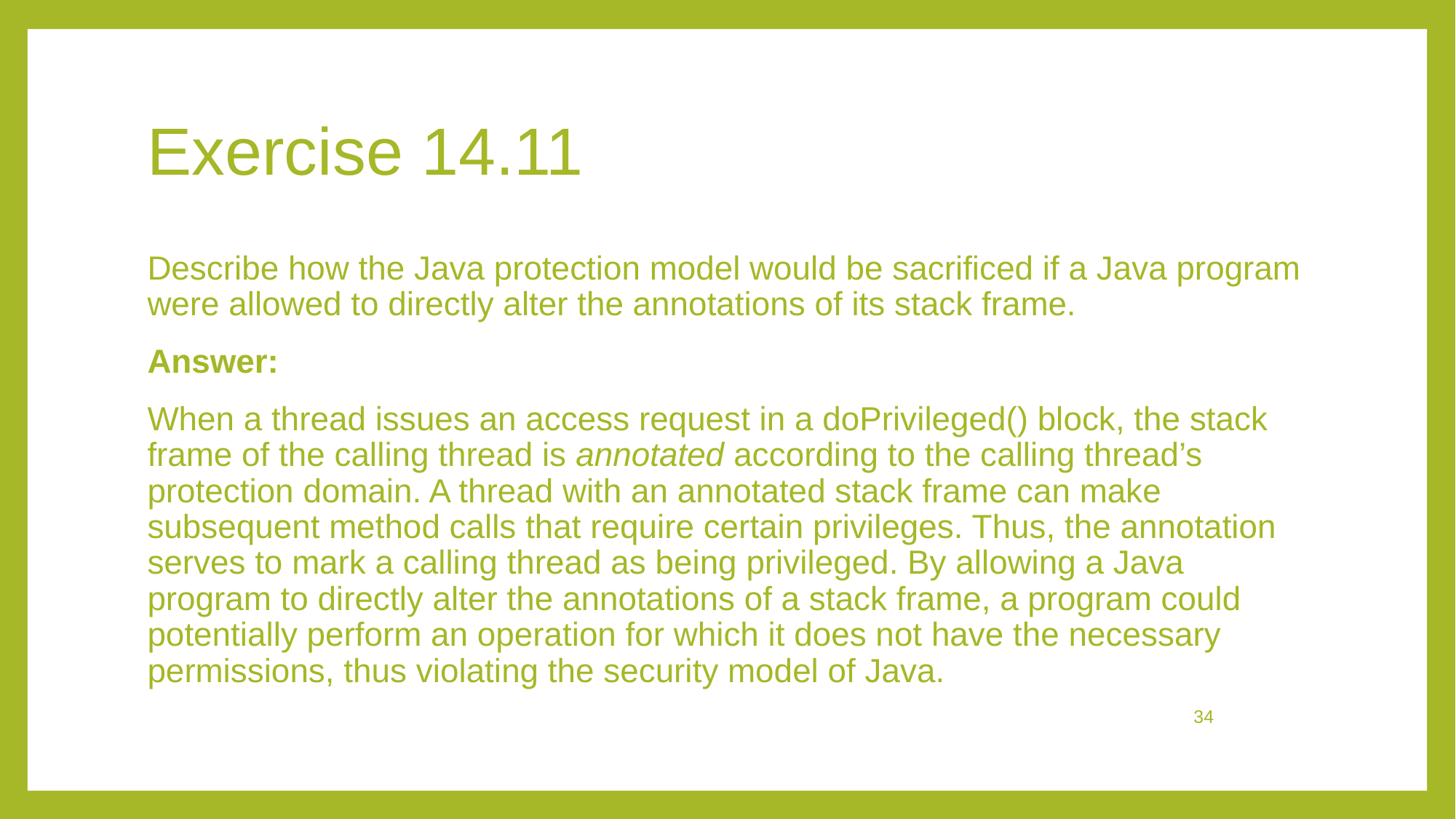

# Exercise 14.11
Describe how the Java protection model would be sacrificed if a Java program were allowed to directly alter the annotations of its stack frame.
Answer:
When a thread issues an access request in a doPrivileged() block, the stack frame of the calling thread is annotated according to the calling thread’s protection domain. A thread with an annotated stack frame can make subsequent method calls that require certain privileges. Thus, the annotation serves to mark a calling thread as being privileged. By allowing a Java program to directly alter the annotations of a stack frame, a program could potentially perform an operation for which it does not have the necessary permissions, thus violating the security model of Java.
34